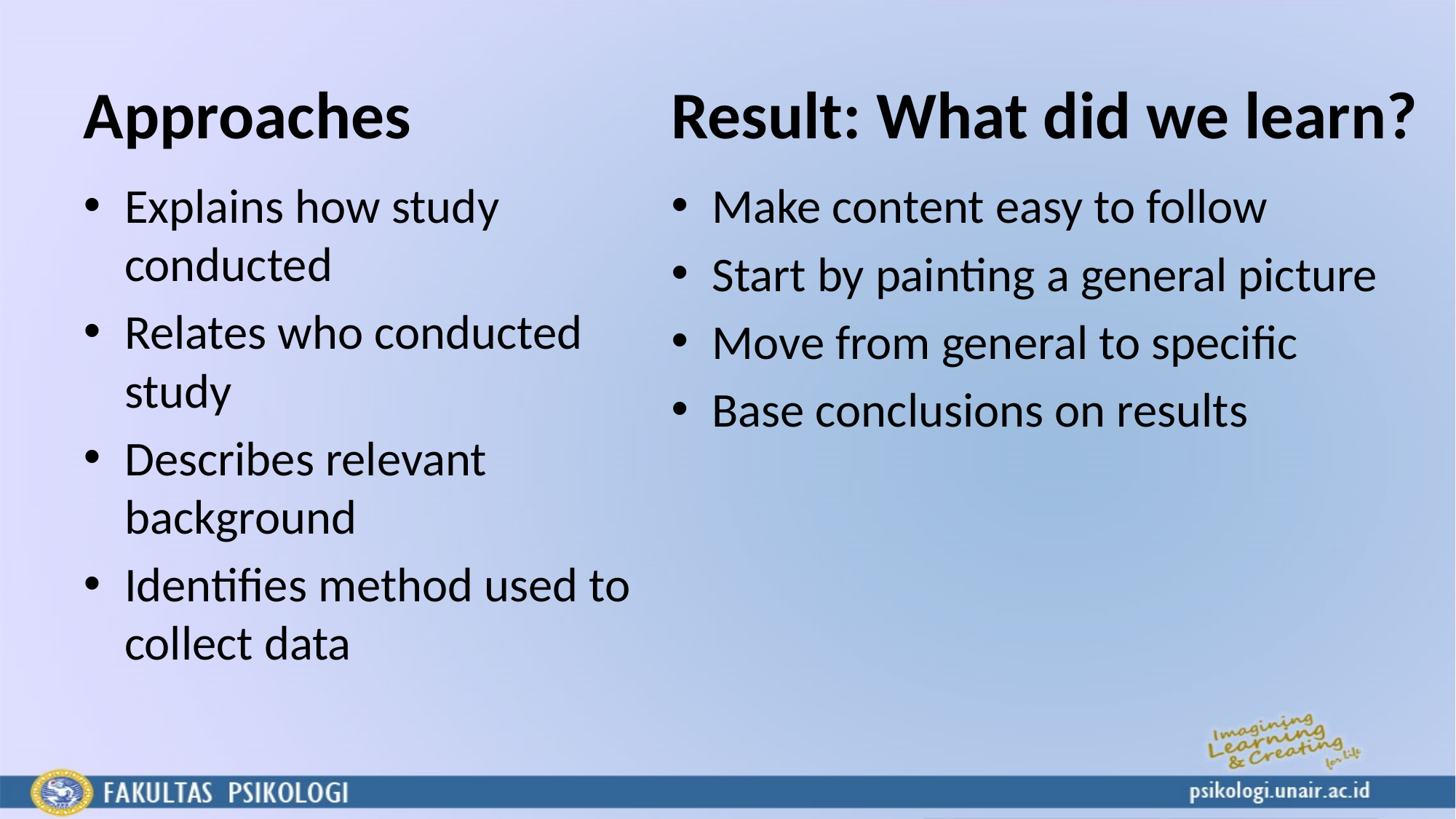

# Approaches
Result: What did we learn?
Explains how study conducted
Relates who conducted study
Describes relevant background
Identifies method used to collect data

Make content easy to follow
Start by painting a general picture
Move from general to specific
Base conclusions on results